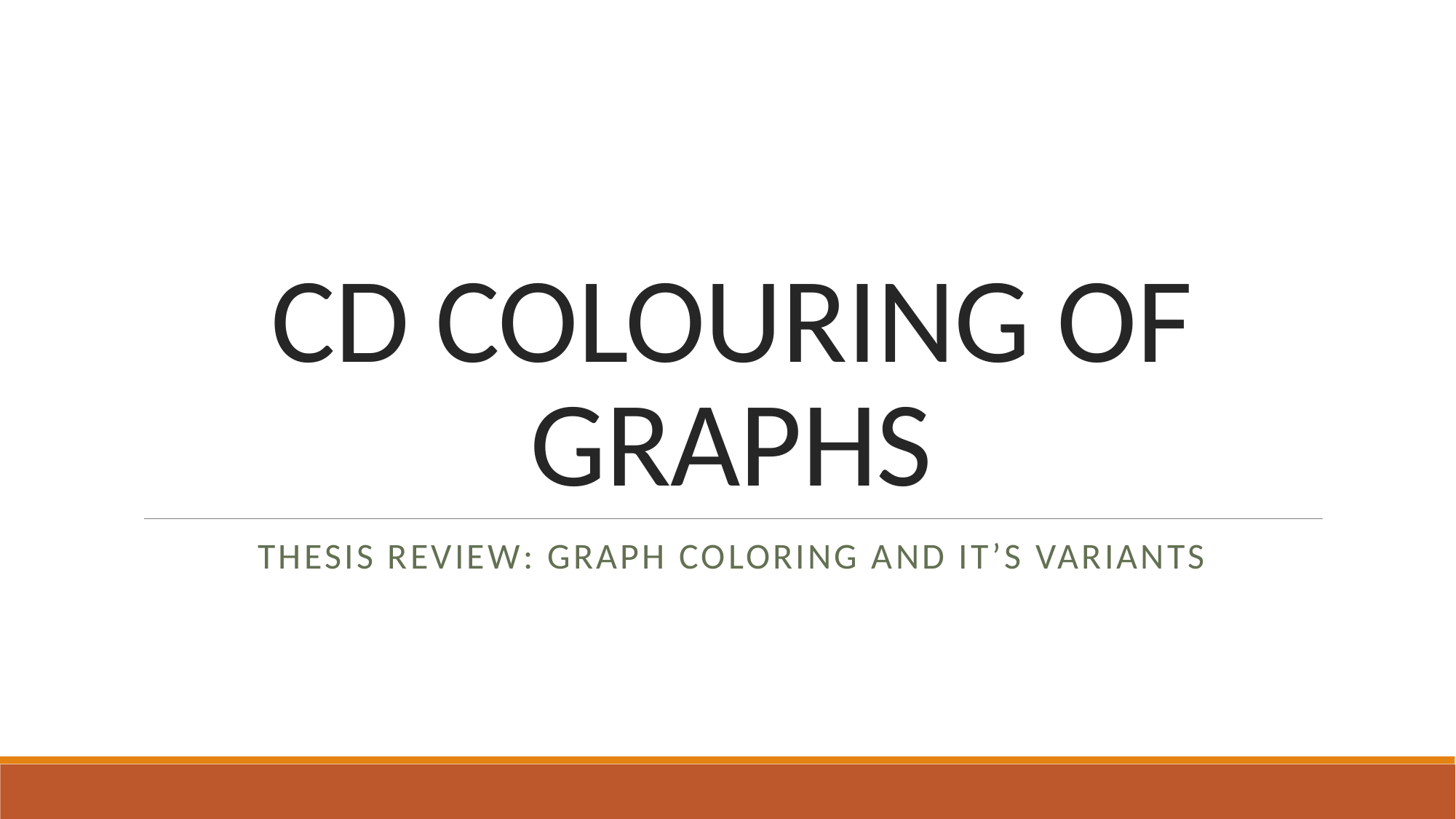

# CD COLOURING OF GRAPHS
Thesis review: Graph Coloring and it’s variants